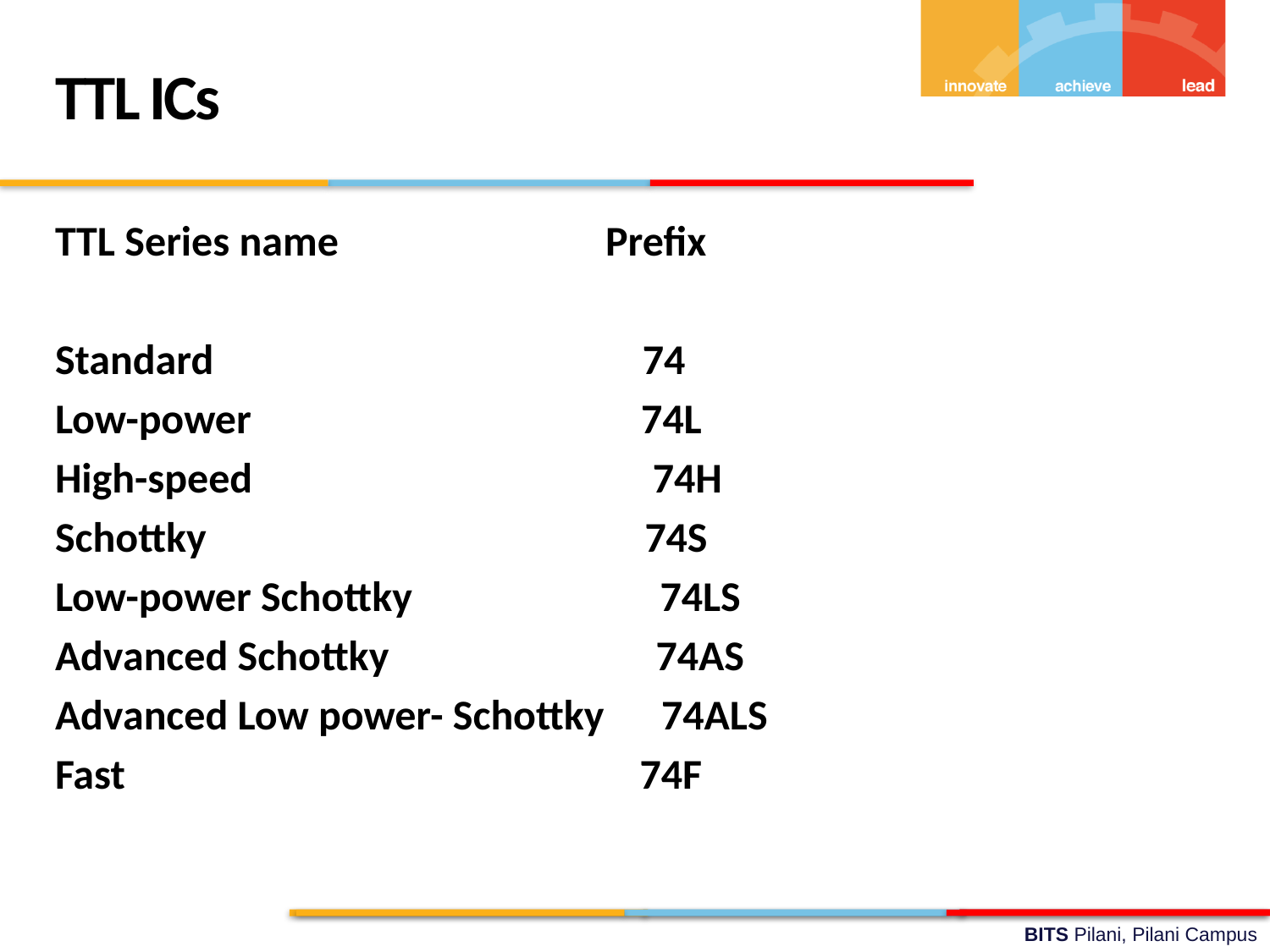

TTL ICs
TTL Series name                            Prefix

Standard                                             74
Low-power                                         74L
High-speed                                          74H
Schottky                                              74S
Low-power Schottky                          74LS
Advanced Schottky                            74AS
Advanced Low power- Schottky      74ALS
Fast                                                      74F